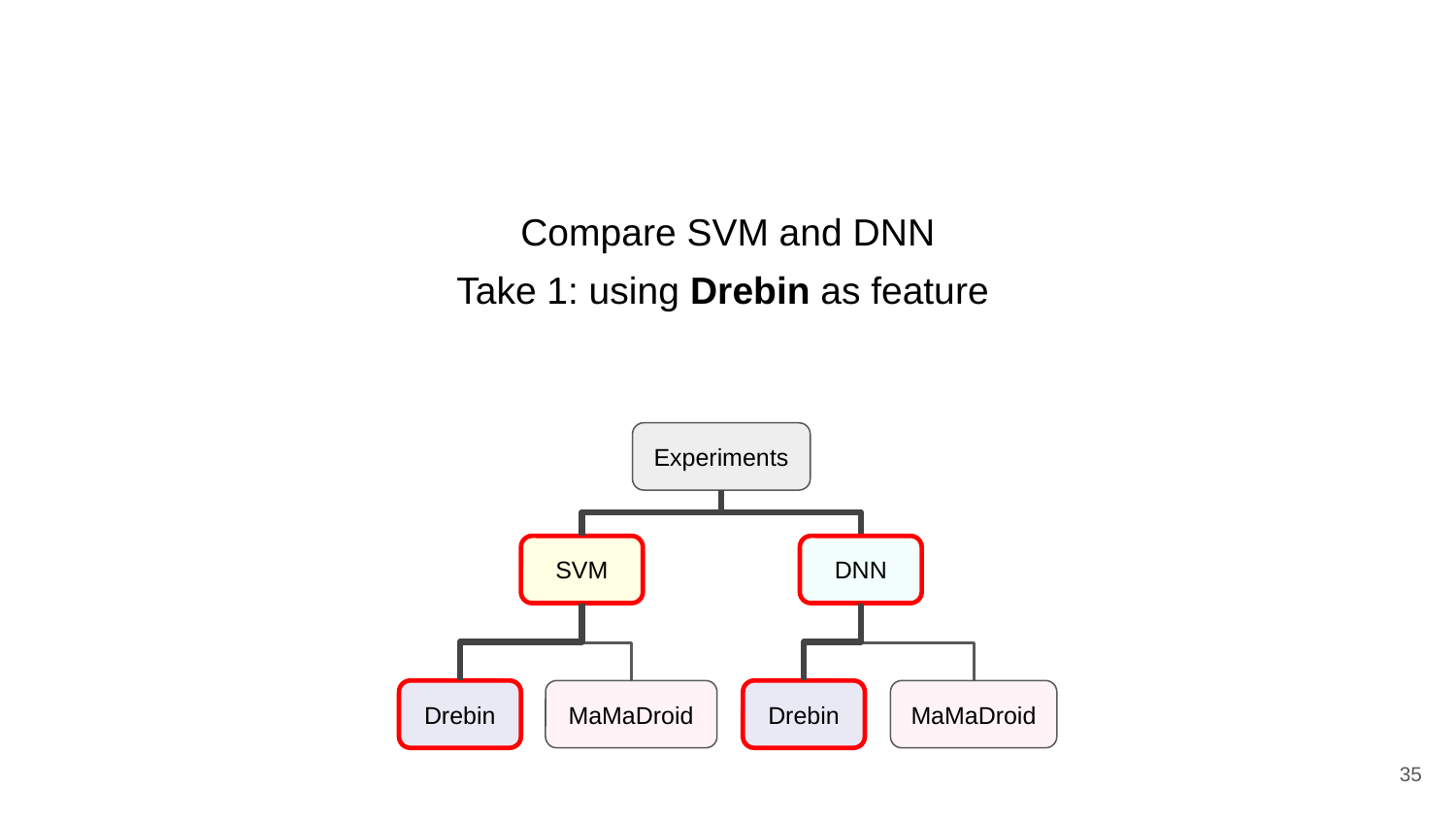

# Compare SVM and DNN
Take 1: using Drebin as feature
Experiments
SVM
DNN
Drebin
Drebin
MaMaDroid
MaMaDroid
35